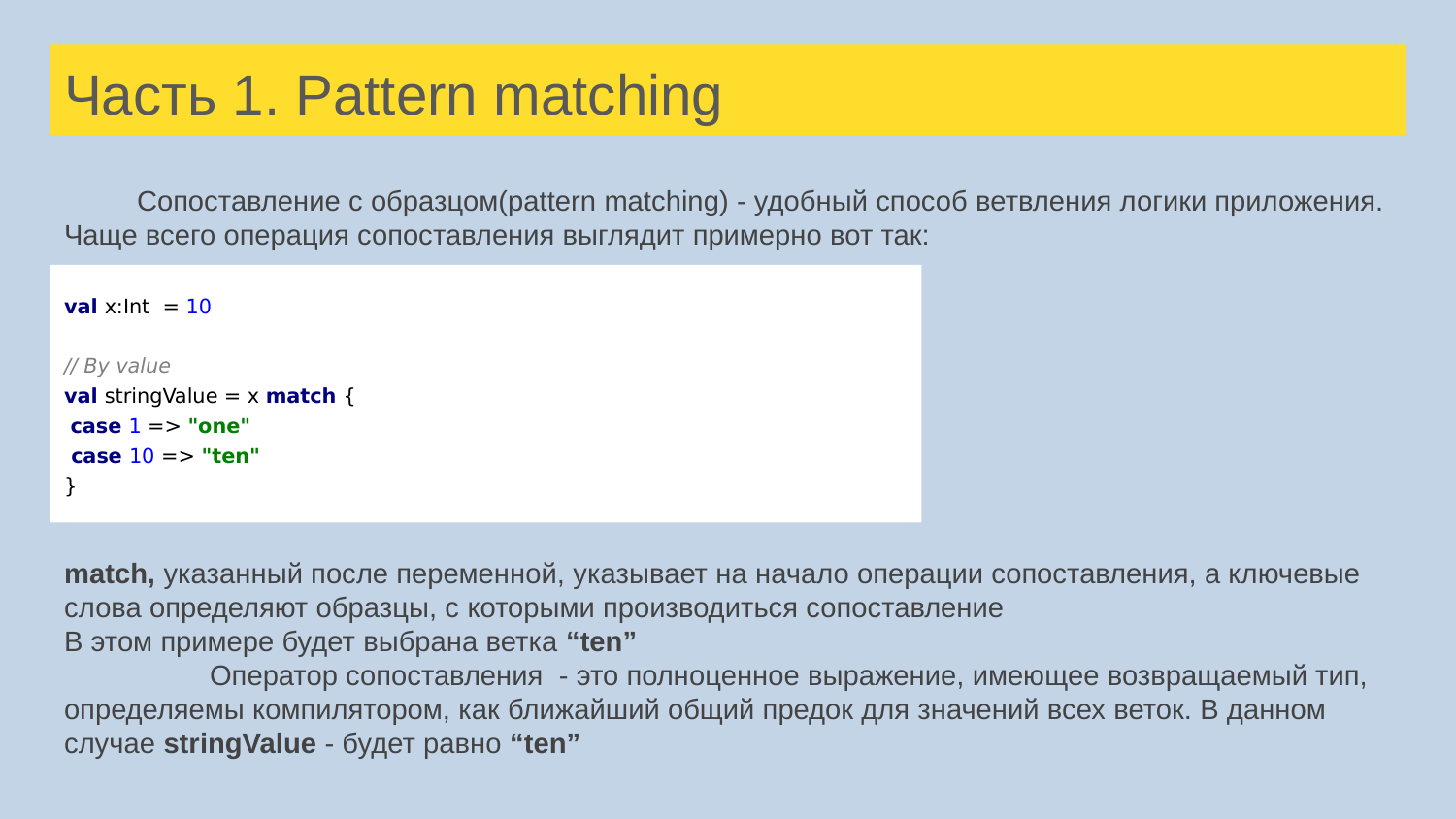

# Часть 1. Pattern matching
Cопоставление с образцом(pattern matching) - удобный способ ветвления логики приложения. Чаще всего операция сопоставления выглядит примерно вот так:

match, указанный после переменной, указывает на начало операции сопоставления, а ключевые слова определяют образцы, с которыми производиться сопоставление
В этом примере будет выбрана ветка “ten”
	Оператор сопоставления  - это полноценное выражение, имеющее возвращаемый тип, определяемы компилятором, как ближайший общий предок для значений всех веток. В данном случае stringValue - будет равно “ten”

val x:Int  = 10

// By value
val stringValue = x match {
 case 1 => "one"
 case 10 => "ten"
}